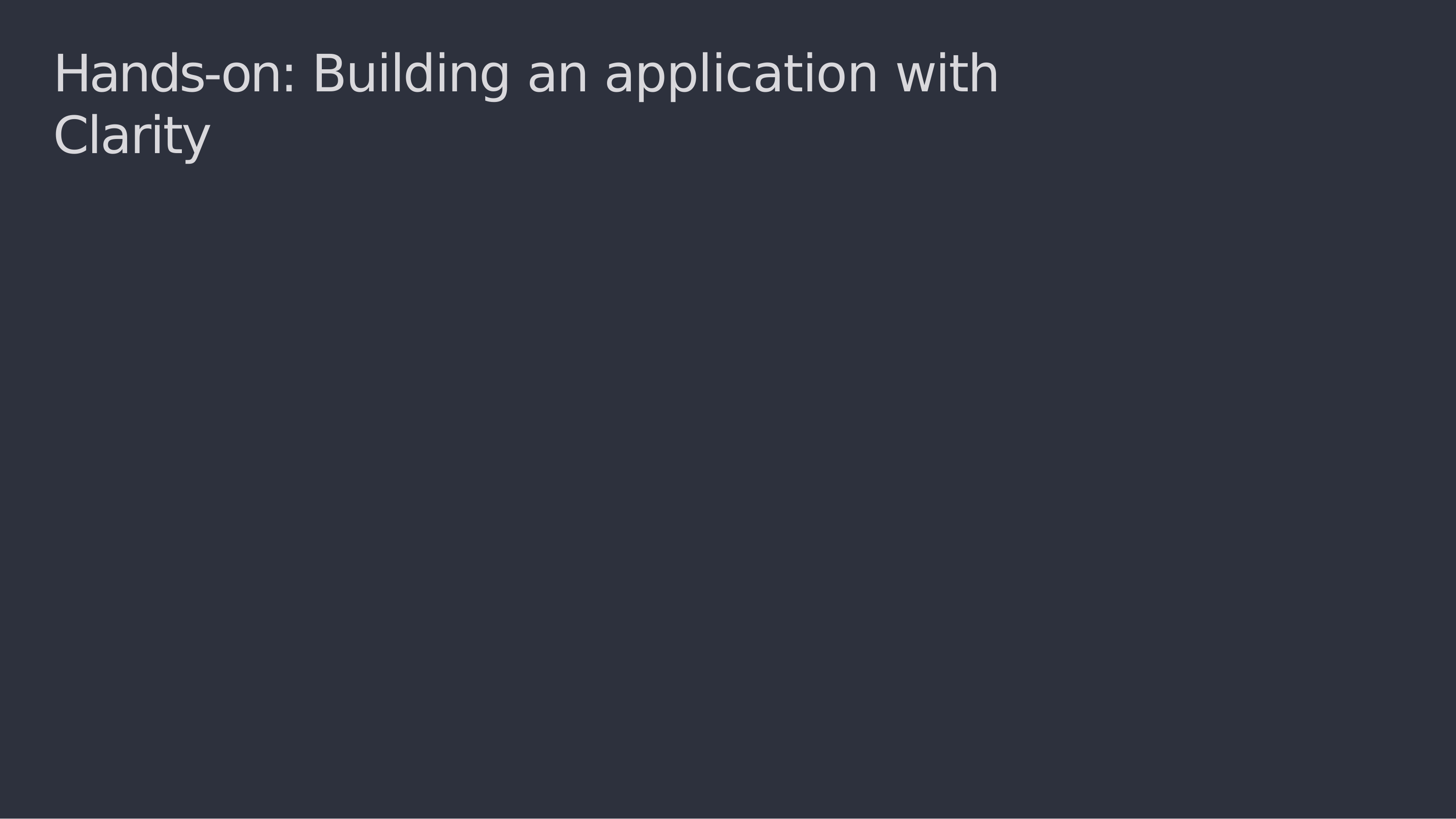

# Hands-on: Building an application with Clarity